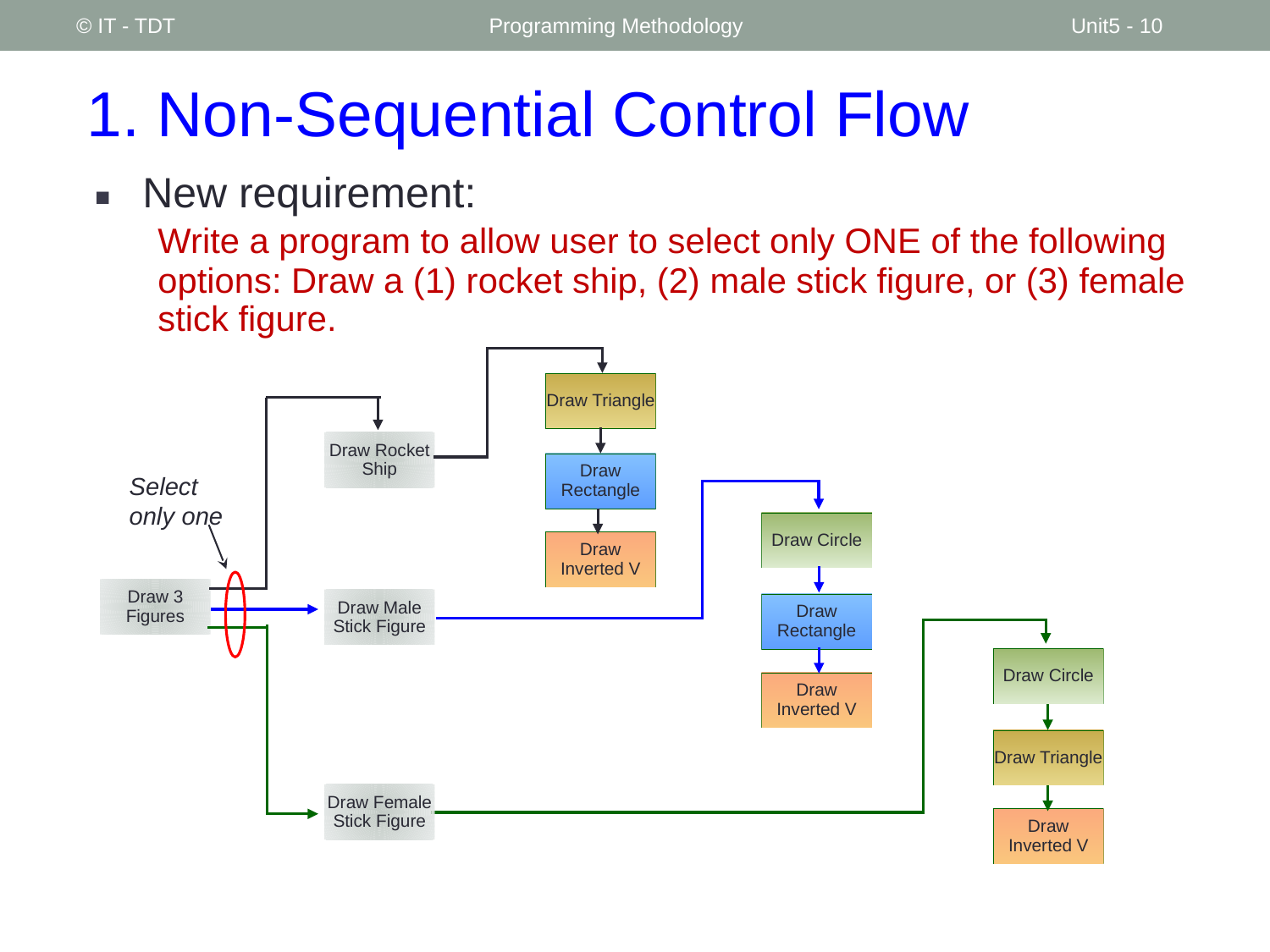

© IT - TDT
Programming Methodology
Unit5 - 10
# 1. Non-Sequential Control Flow
New requirement:
	Write a program to allow user to select only ONE of the following options: Draw a (1) rocket ship, (2) male stick figure, or (3) female stick figure.

Draw Triangle

Draw Rocket Ship

Draw Rectangle
Select only one

Draw Circle

Draw Inverted V

Draw 3 Figures

Draw Male Stick Figure

Draw Rectangle

Draw Circle

Draw Inverted V

Draw Triangle

Draw Female Stick Figure

Draw Inverted V